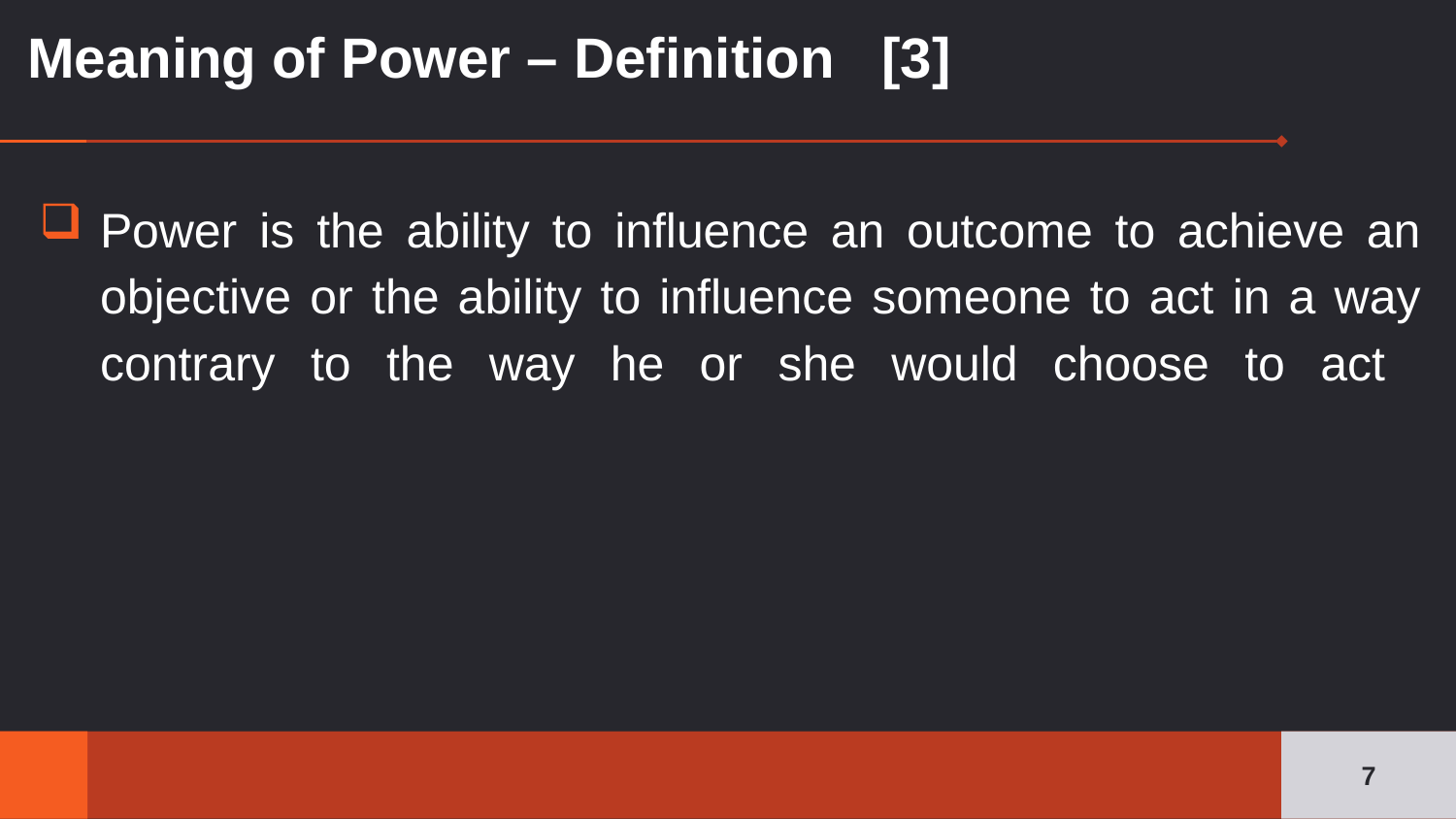

# Meaning of Power – Definition   [3]
Power is the ability to influence an outcome to achieve an objective or the ability to influence someone to act in a way contrary to the way he or she would choose to act
7